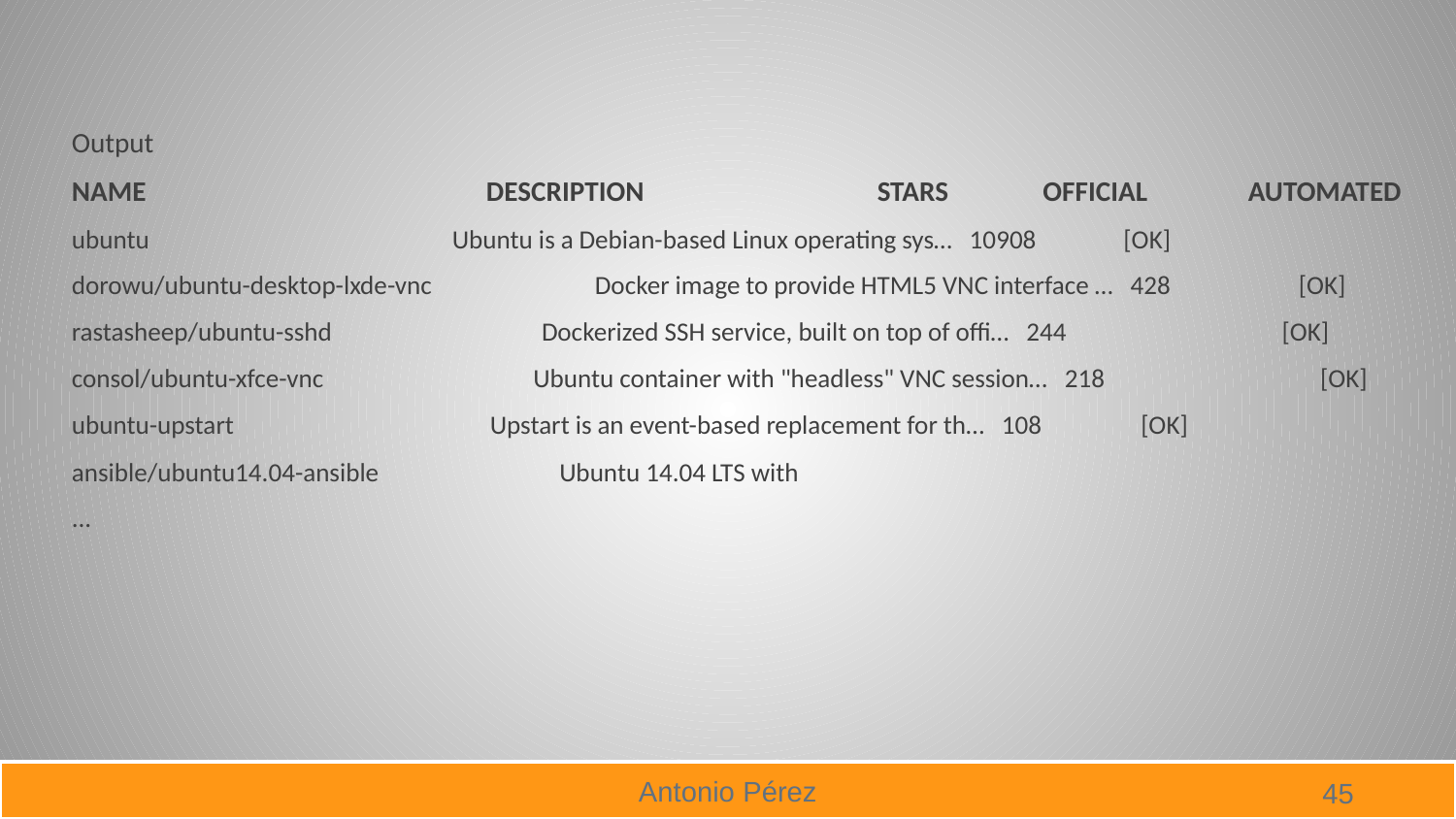

#
Output
NAME                                                      DESCRIPTION                                     STARS               OFFICIAL                AUTOMATED
ubuntu                                                    Ubuntu is a Debian-based Linux operating sys…   10908               [OK]
dorowu/ubuntu-desktop-lxde-vnc                            Docker image to provide HTML5 VNC interface …   428                      [OK]
rastasheep/ubuntu-sshd                                    Dockerized SSH service, built on top of offi…   244                                     [OK]
consol/ubuntu-xfce-vnc                                    Ubuntu container with "headless" VNC session…   218                                     [OK]
ubuntu-upstart                                            Upstart is an event-based replacement for th…   108                 [OK]
ansible/ubuntu14.04-ansible                               Ubuntu 14.04 LTS with
...